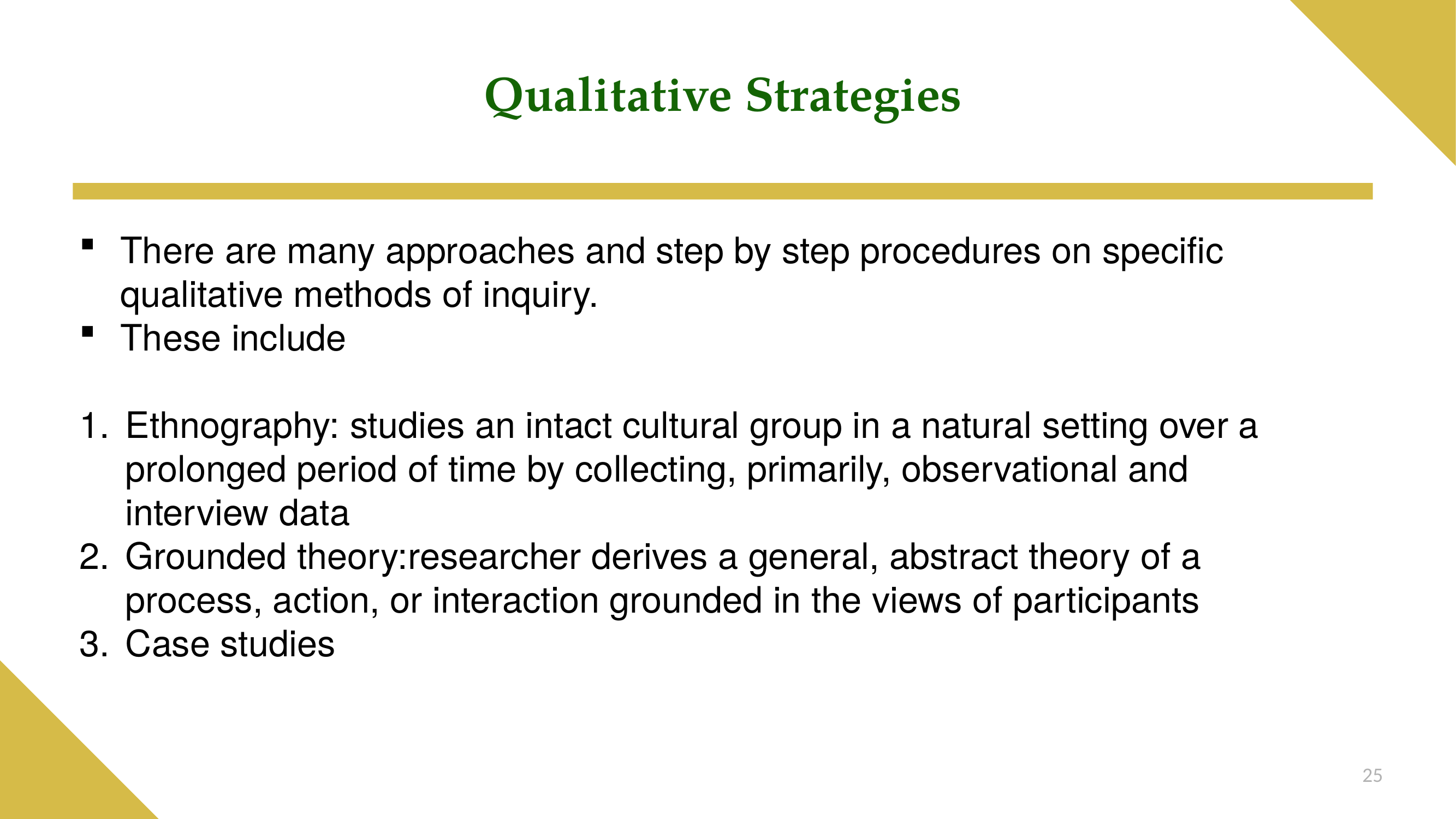

# Qualitative Strategies

There are many approaches and step by step procedures on specific qualitative methods of inquiry.
These include

Ethnography: studies an intact cultural group in a natural setting over a prolonged period of time by collecting, primarily, observational and interview data
Grounded theory:researcher derives a general, abstract theory of a process, action, or interaction grounded in the views of participants
Case studies

25